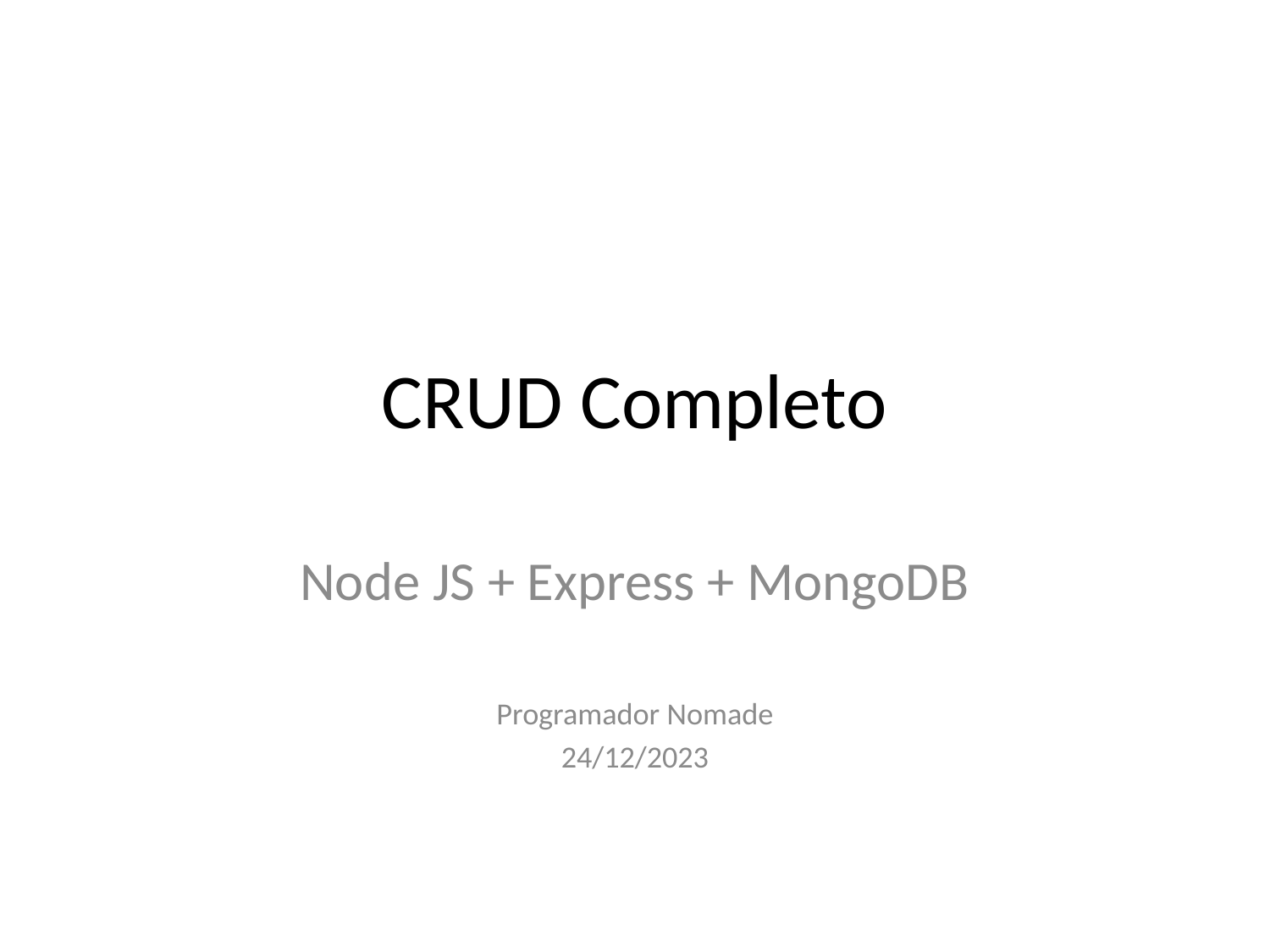

# CRUD Completo
Node JS + Express + MongoDB

Programador Nomade
24/12/2023